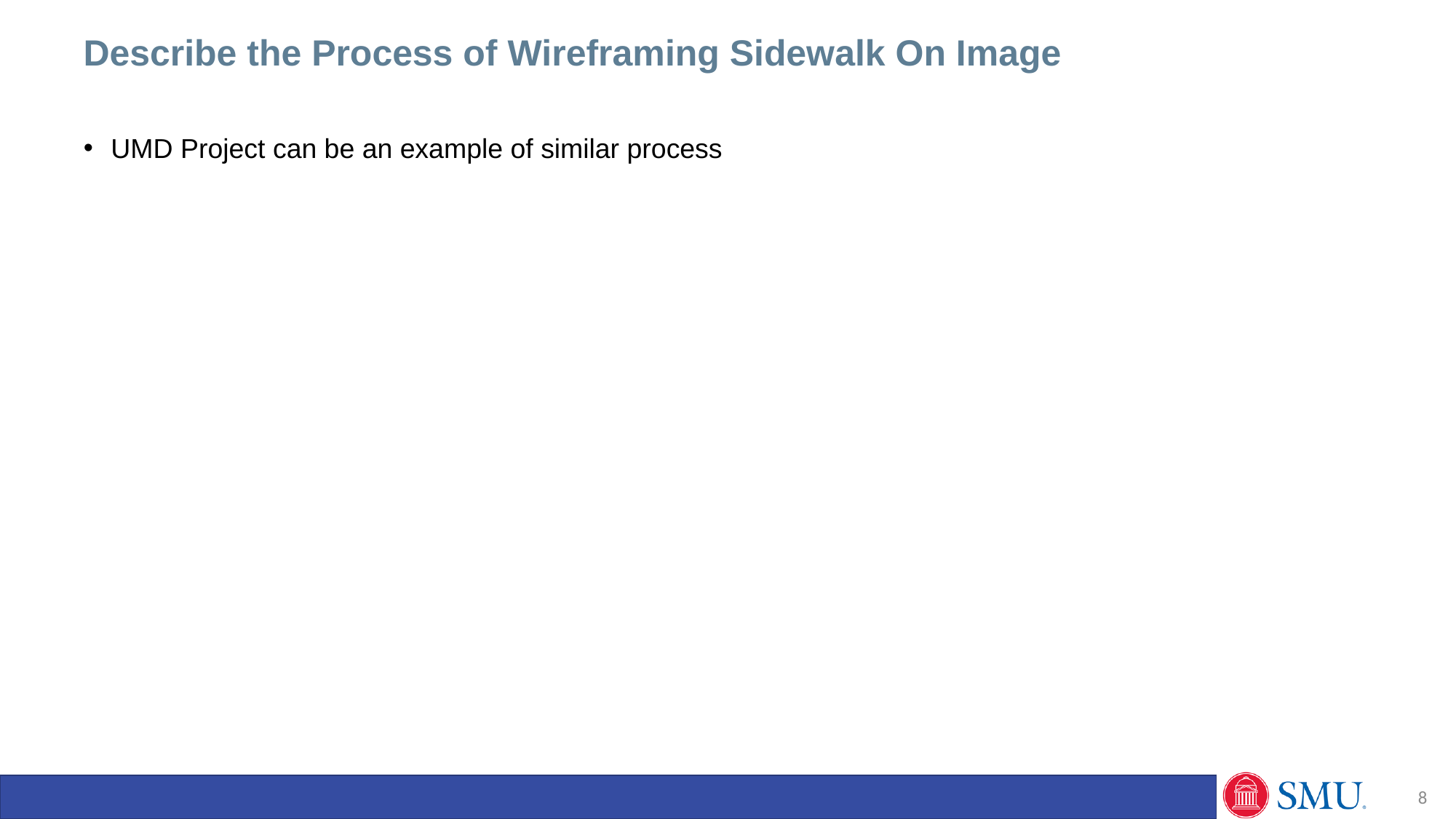

Describe the Process of Wireframing Sidewalk On Image
UMD Project can be an example of similar process

8